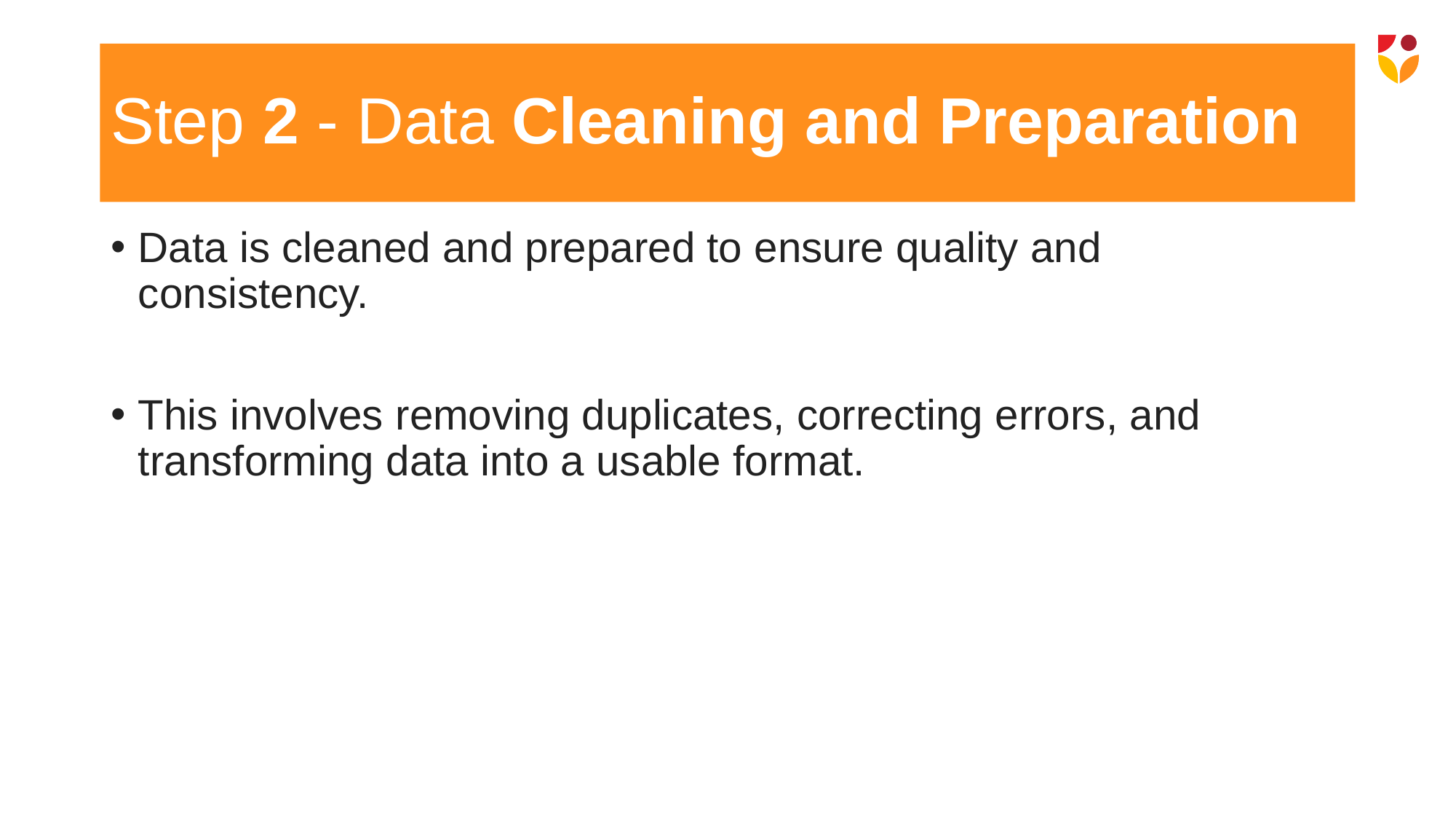

# Step 2 - Data Cleaning and Preparation
Data is cleaned and prepared to ensure quality and consistency.

This involves removing duplicates, correcting errors, and transforming data into a usable format.